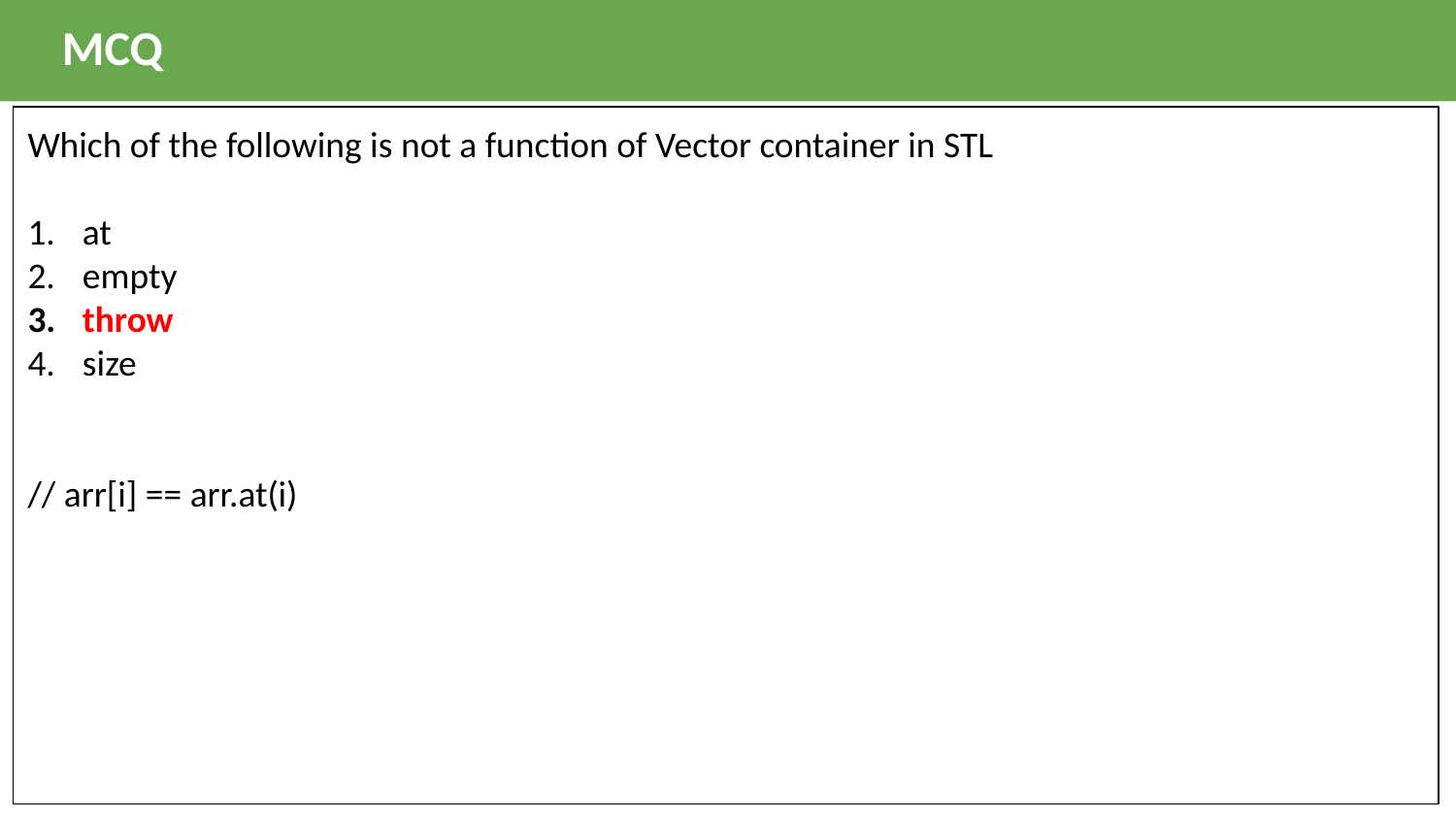

MCQ
Which of the following is not a function of Vector container in STL

at
empty
throw
size

// arr[i] == arr.at(i)